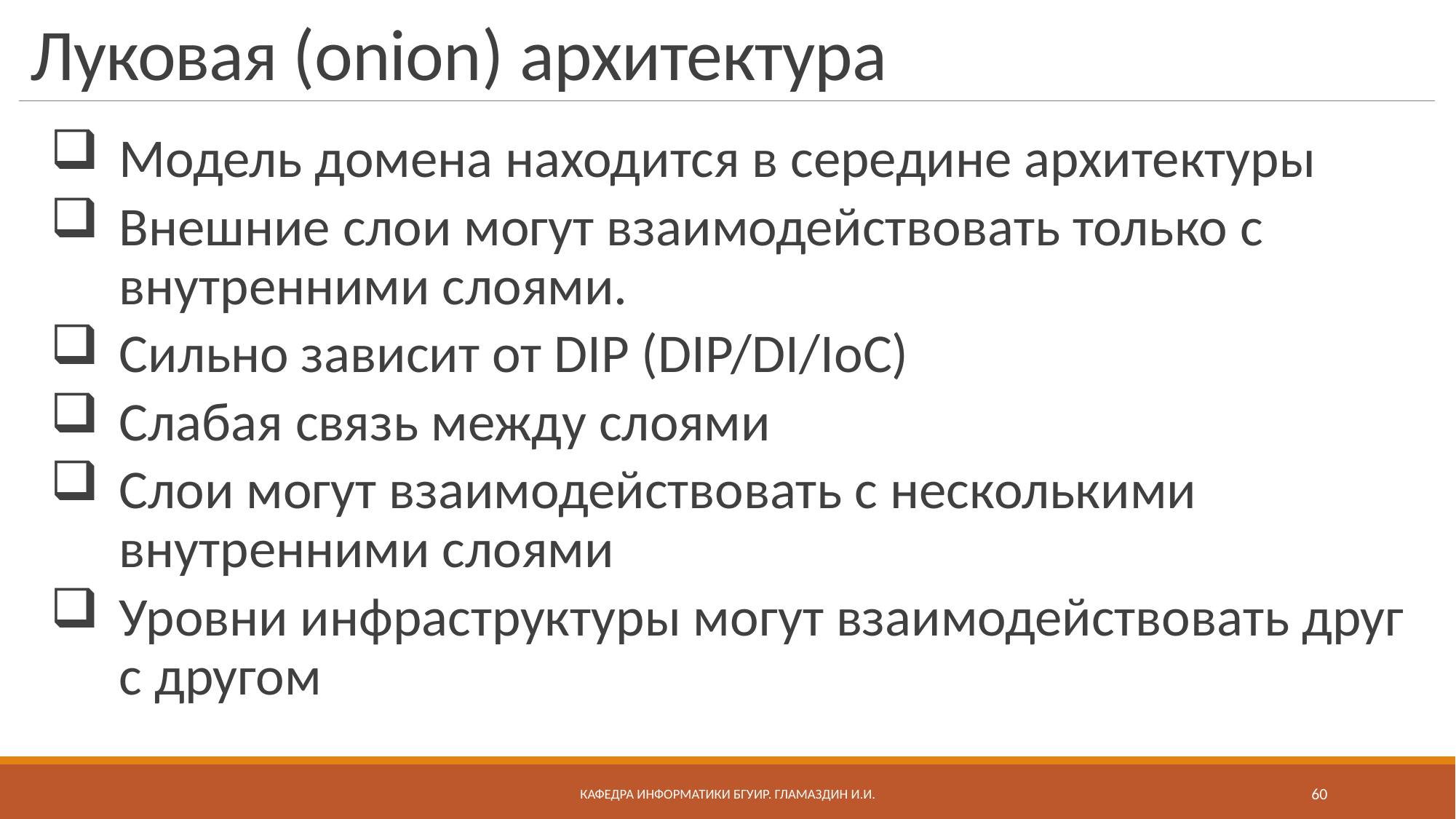

# Луковая (onion) архитектура
Модель домена находится в середине архитектуры
Внешние слои могут взаимодействовать только с внутренними слоями.
Сильно зависит от DIP (DIP/DI/IoC)
Слабая связь между слоями
Слои могут взаимодействовать с несколькими внутренними слоями
Уровни инфраструктуры могут взаимодействовать друг с другом
Кафедра информатики бгуир. Гламаздин И.и.
60